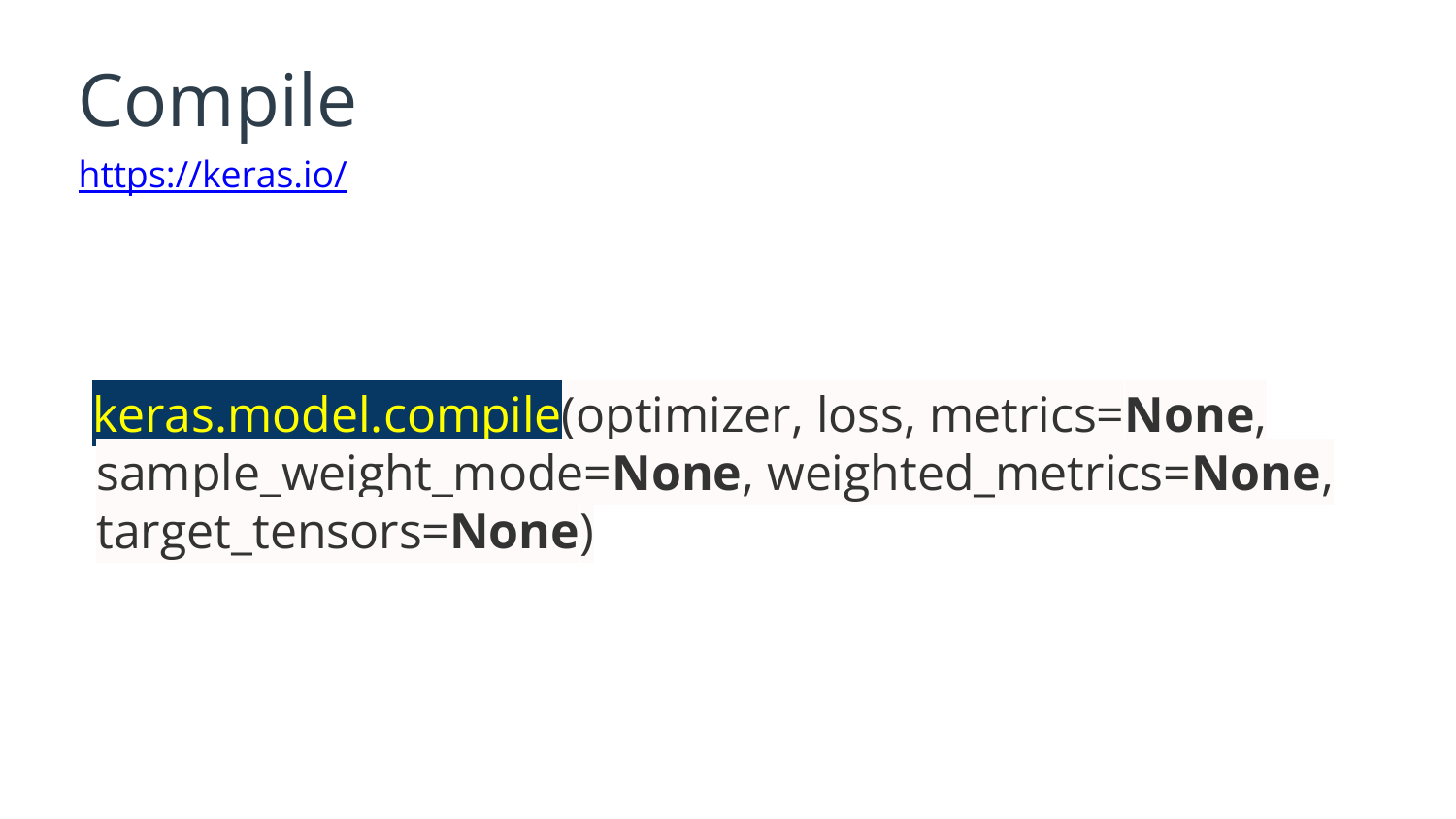

# Compile
https://keras.io/
keras.model.compile(optimizer, loss, metrics=None, sample_weight_mode=None, weighted_metrics=None, target_tensors=None)